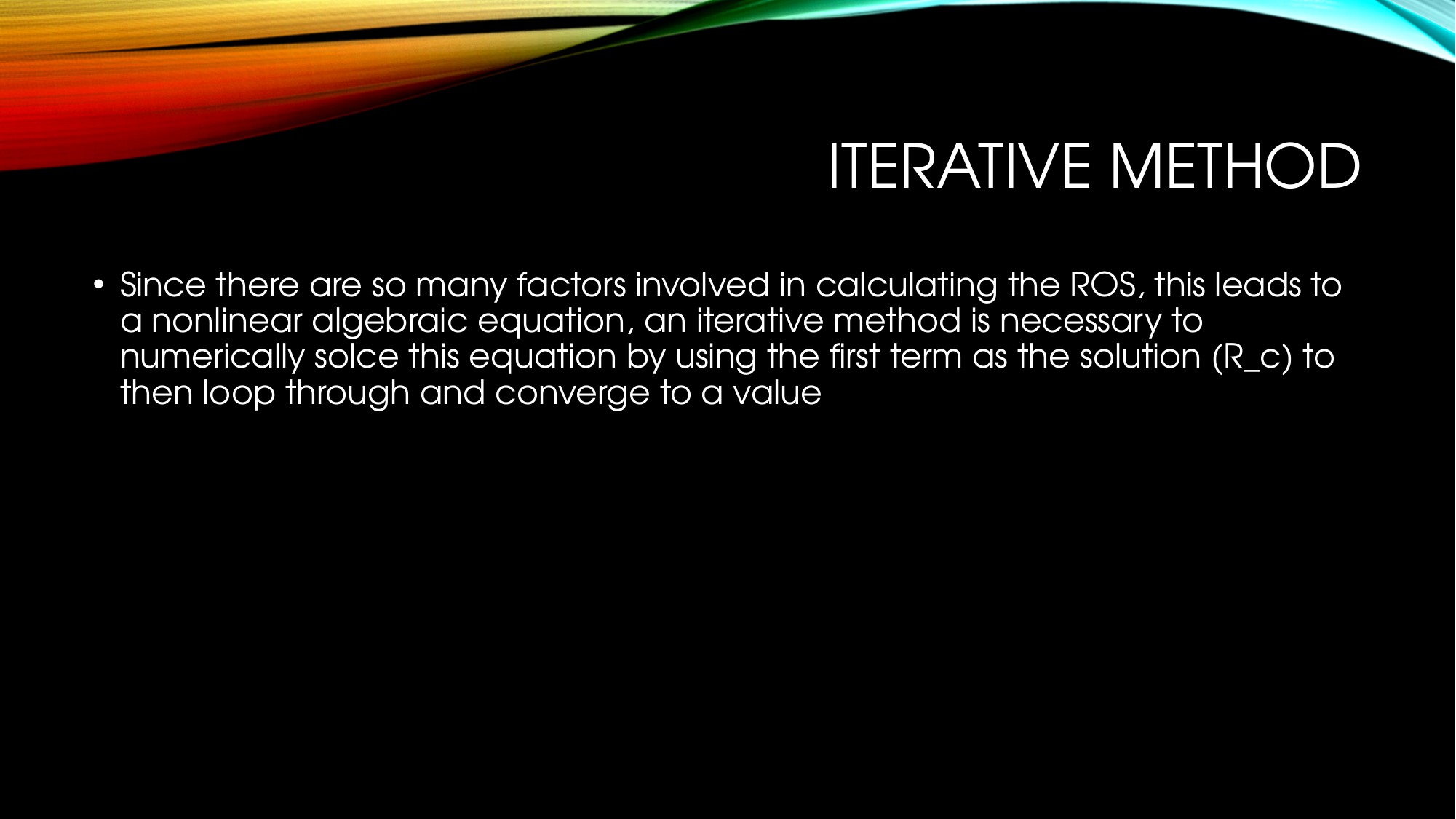

# Iterative method
Since there are so many factors involved in calculating the ROS, this leads to a nonlinear algebraic equation, an iterative method is necessary to numerically solce this equation by using the first term as the solution (R_c) to then loop through and converge to a value